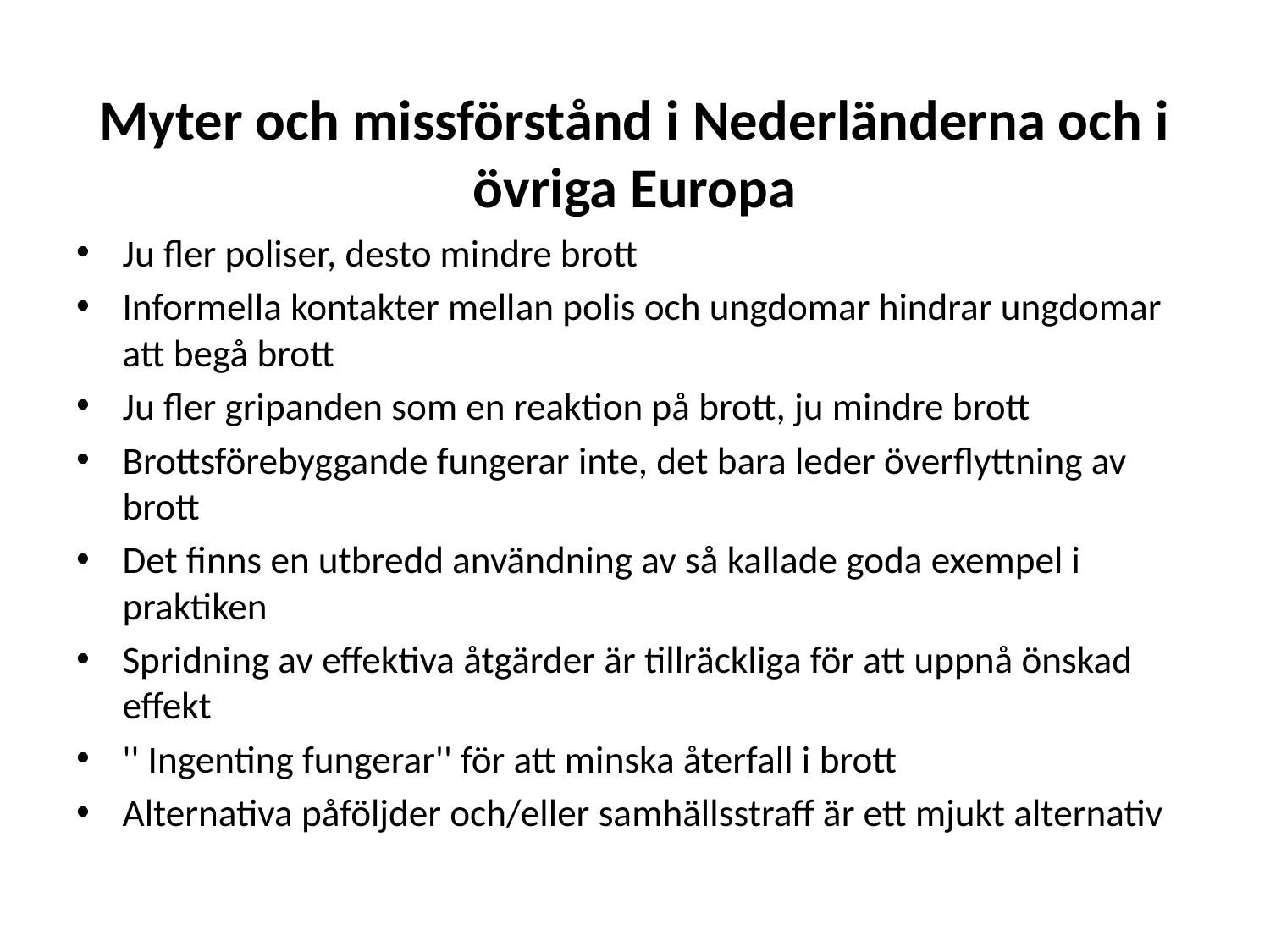

# Myter och missförstånd i Nederländerna och i övriga Europa
Ju fler poliser, desto mindre brott
Informella kontakter mellan polis och ungdomar hindrar ungdomar att begå brott
Ju fler gripanden som en reaktion på brott, ju mindre brott
Brottsförebyggande fungerar inte, det bara leder överflyttning av brott
Det finns en utbredd användning av så kallade goda exempel i praktiken
Spridning av effektiva åtgärder är tillräckliga för att uppnå önskad effekt
'' Ingenting fungerar'' för att minska återfall i brott
Alternativa påföljder och/eller samhällsstraff är ett mjukt alternativ